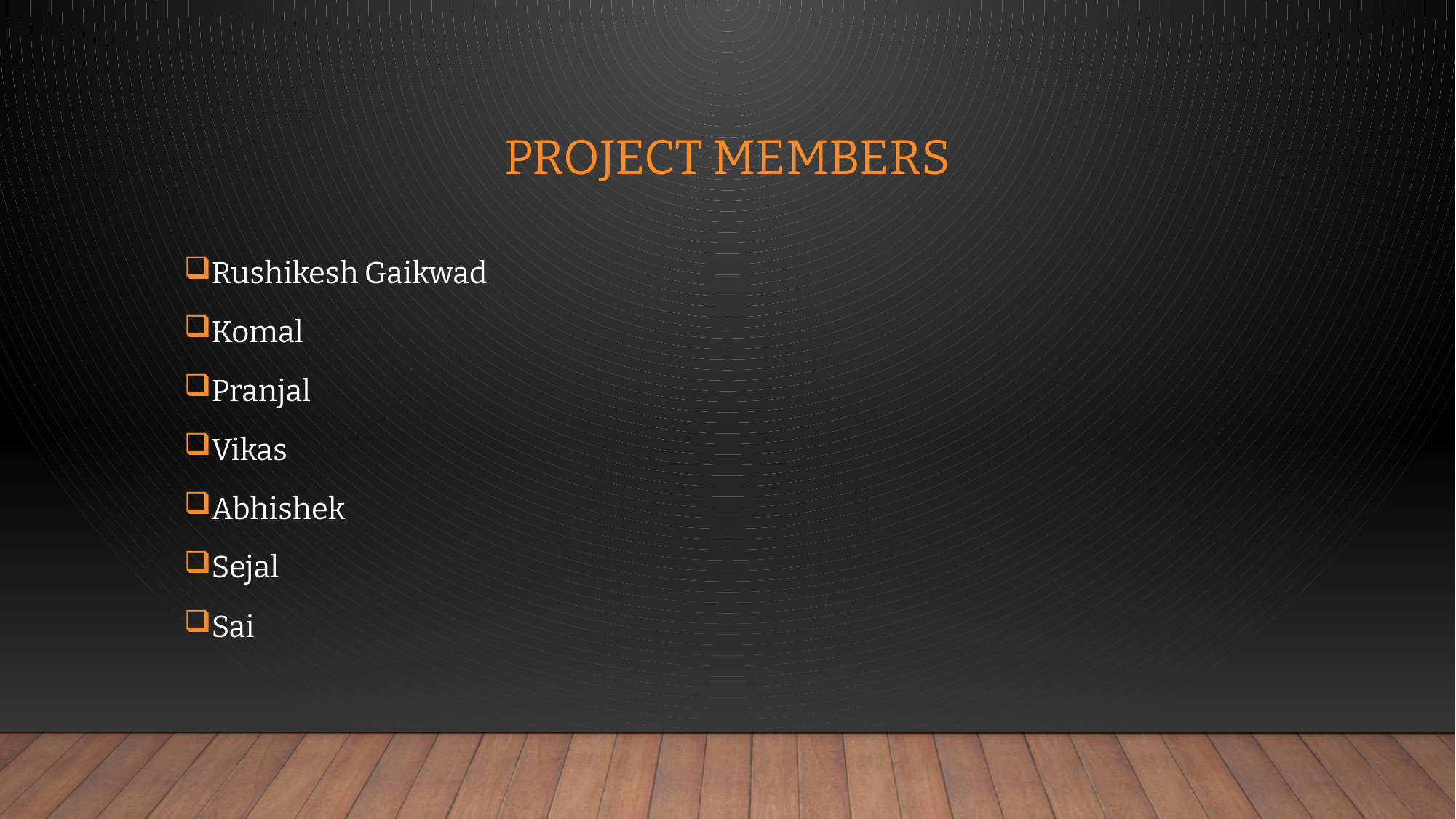

# Project Members
Rushikesh Gaikwad
Komal
Pranjal
Vikas
Abhishek
Sejal
Sai